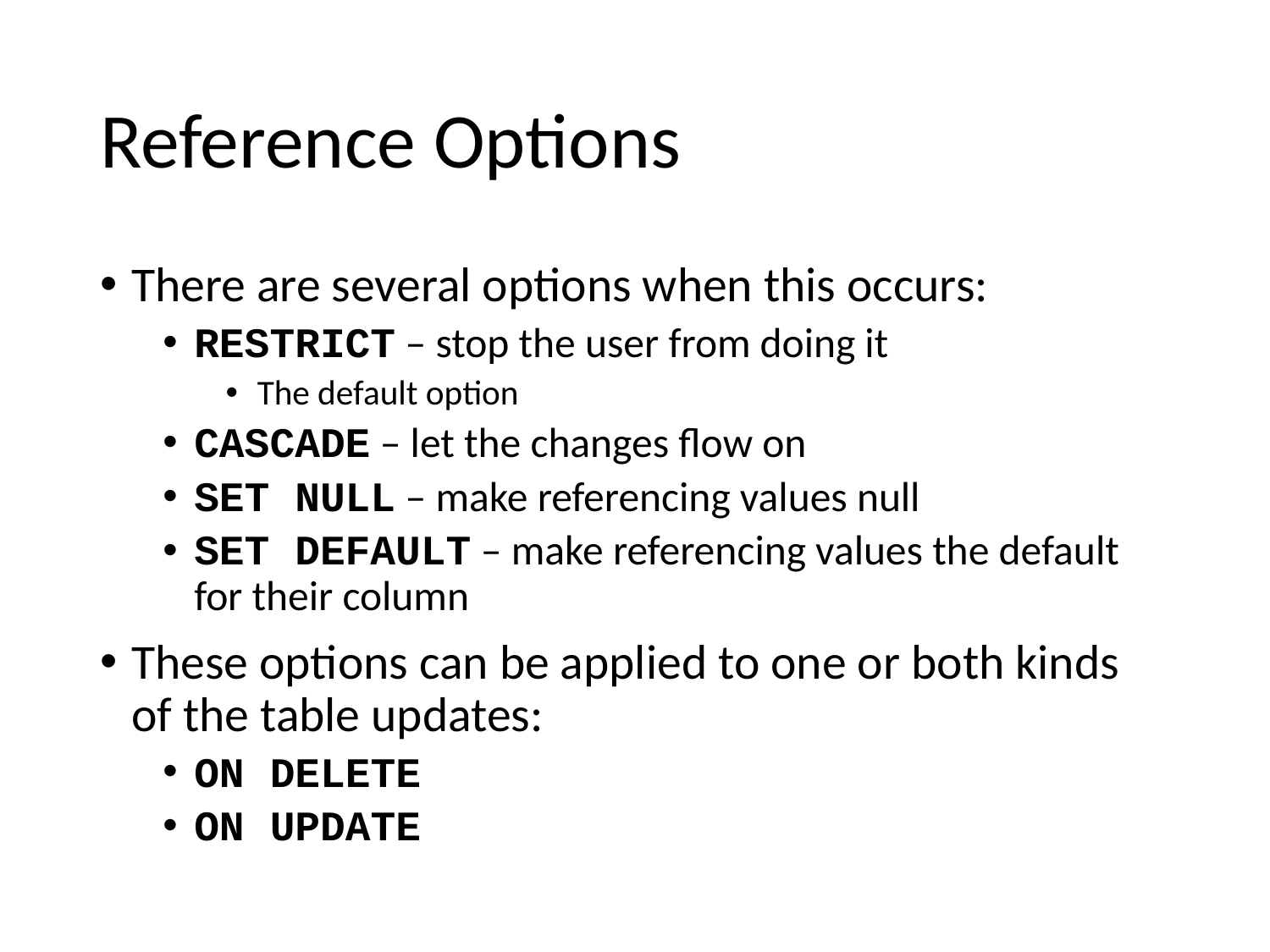

# Reference Options
There are several options when this occurs:
RESTRICT – stop the user from doing it
The default option
CASCADE – let the changes flow on
SET NULL – make referencing values null
SET DEFAULT – make referencing values the default for their column
These options can be applied to one or both kinds of the table updates:
ON DELETE
ON UPDATE